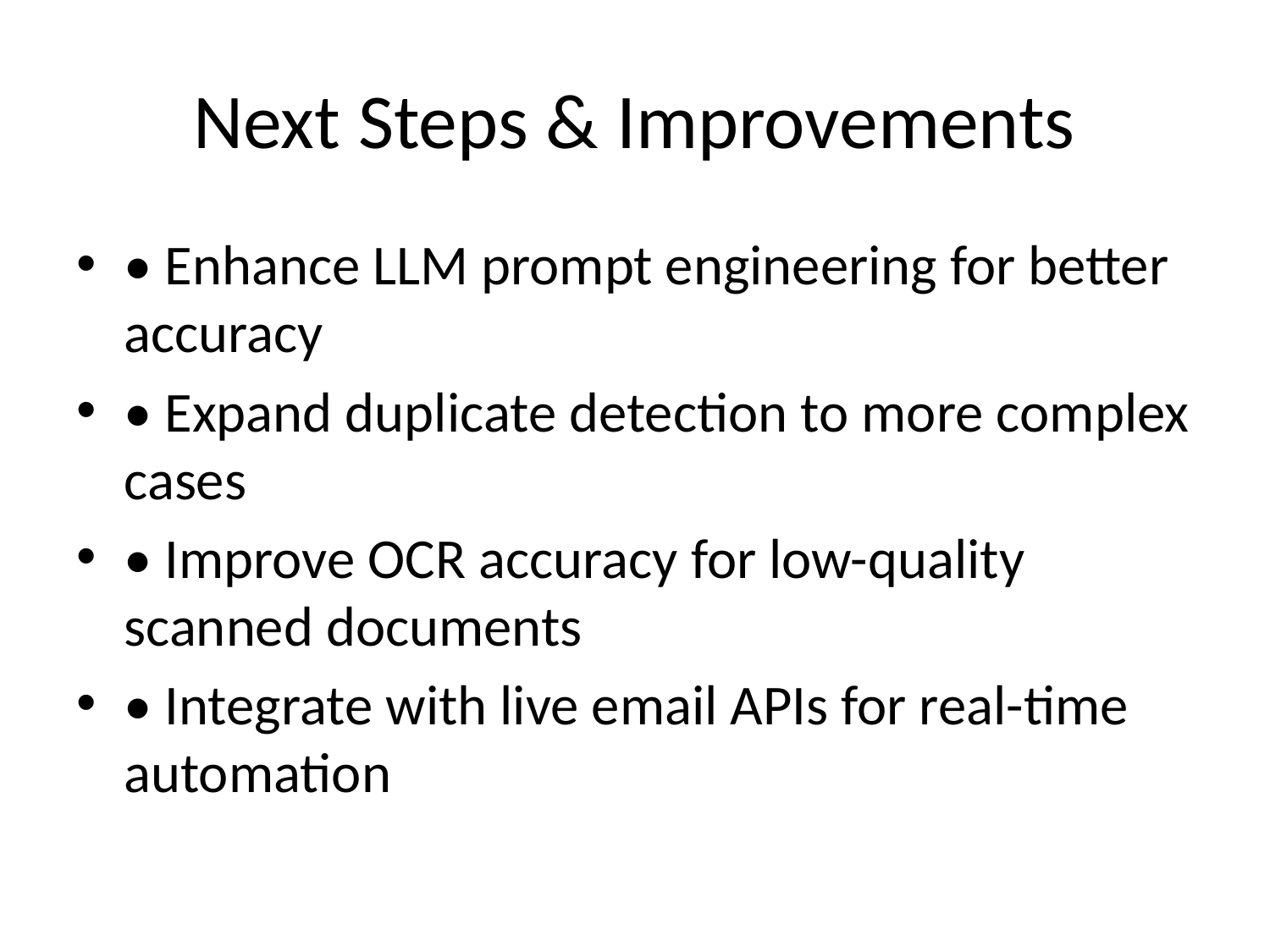

# Next Steps & Improvements
• Enhance LLM prompt engineering for better accuracy
• Expand duplicate detection to more complex cases
• Improve OCR accuracy for low-quality scanned documents
• Integrate with live email APIs for real-time automation